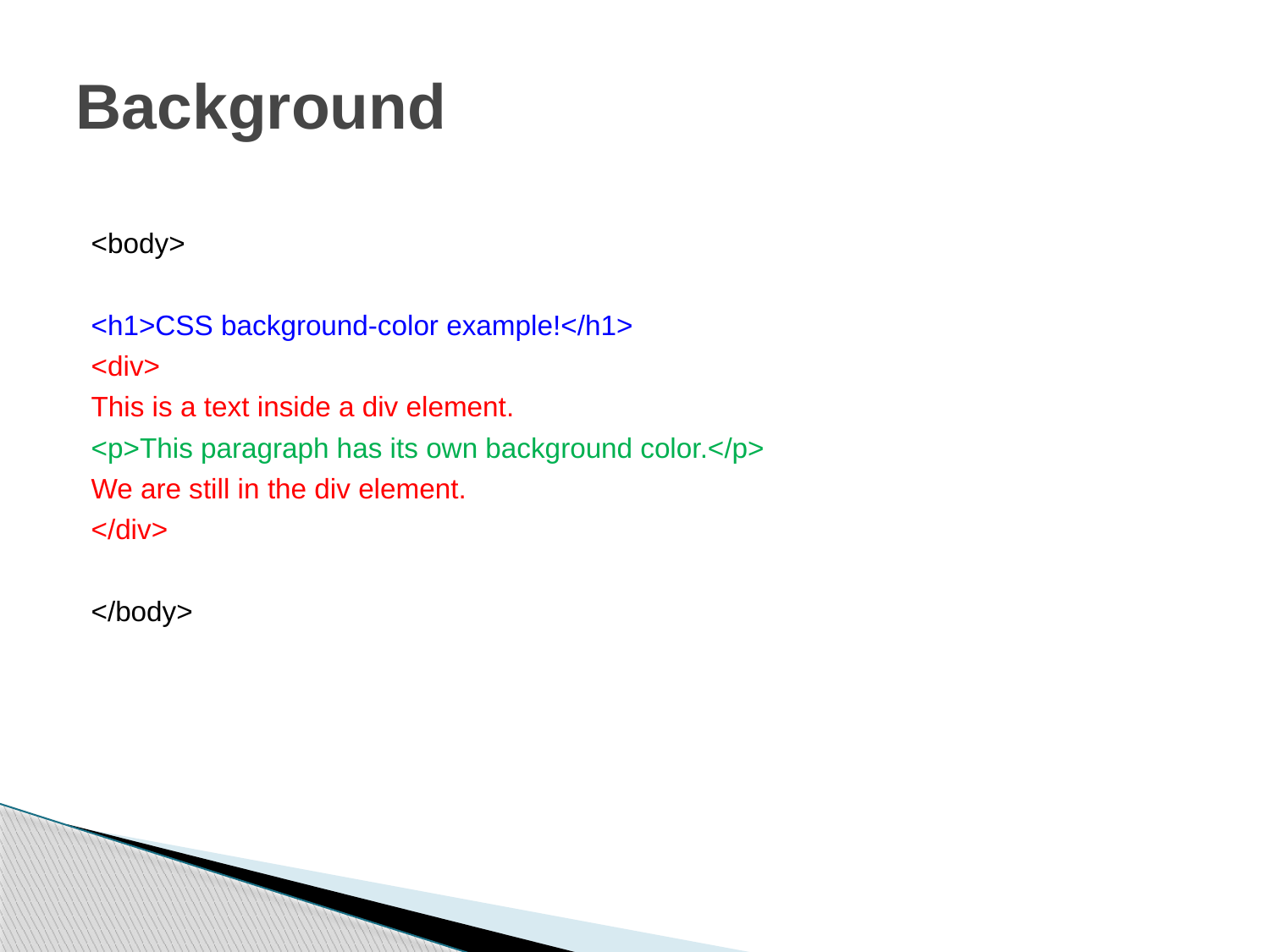

# Background

<body>

<h1>CSS background-color example!</h1>
<div>
This is a text inside a div element.
<p>This paragraph has its own background color.</p>
We are still in the div element.
</div>

</body>